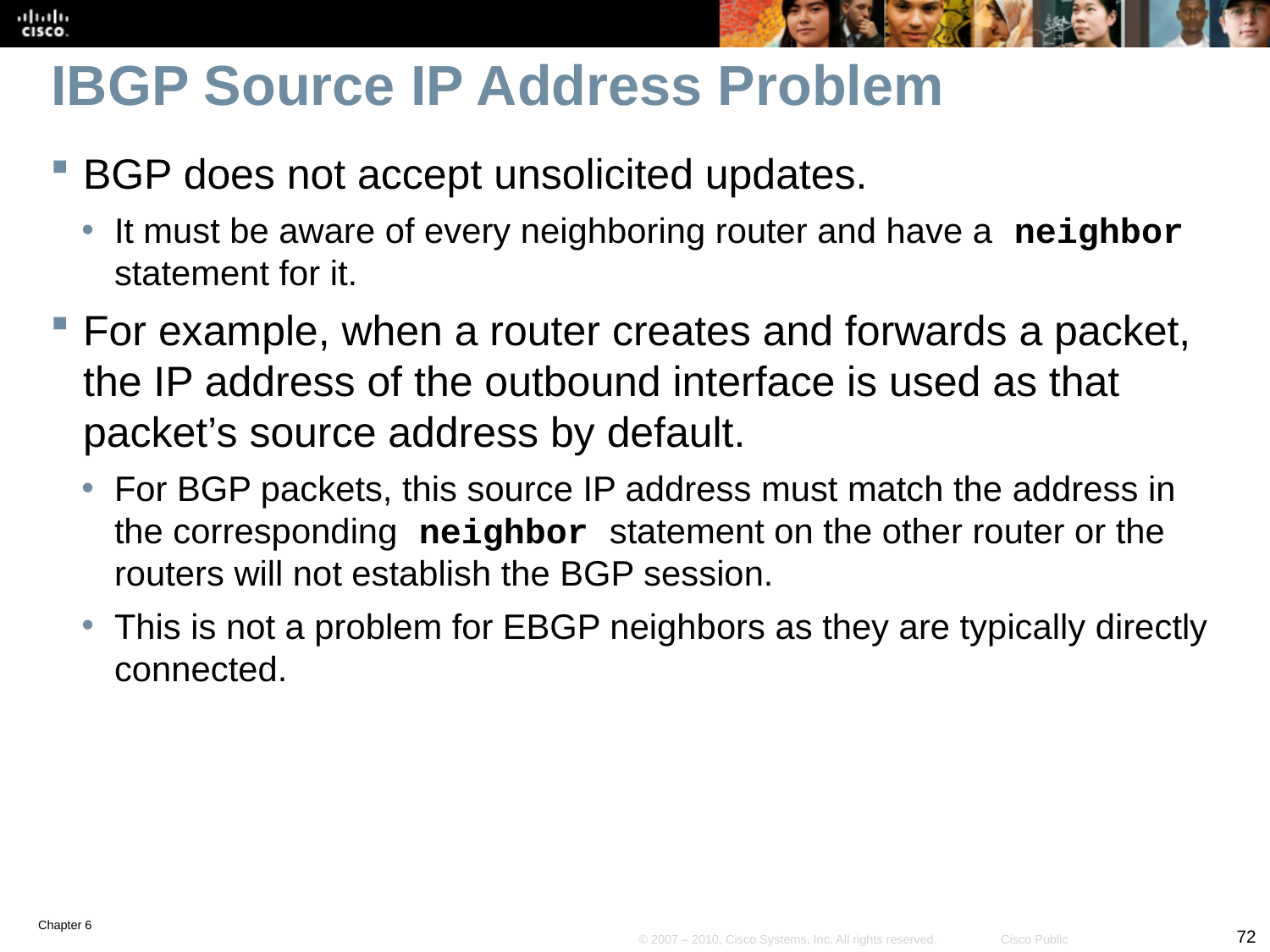

# IBGP Source IP Address Problem
BGP does not accept unsolicited updates.
It must be aware of every neighboring router and have a neighbor statement for it.
For example, when a router creates and forwards a packet, the IP address of the outbound interface is used as that packet’s source address by default.
For BGP packets, this source IP address must match the address in the corresponding neighbor statement on the other router or the routers will not establish the BGP session.
This is not a problem for EBGP neighbors as they are typically directly connected.